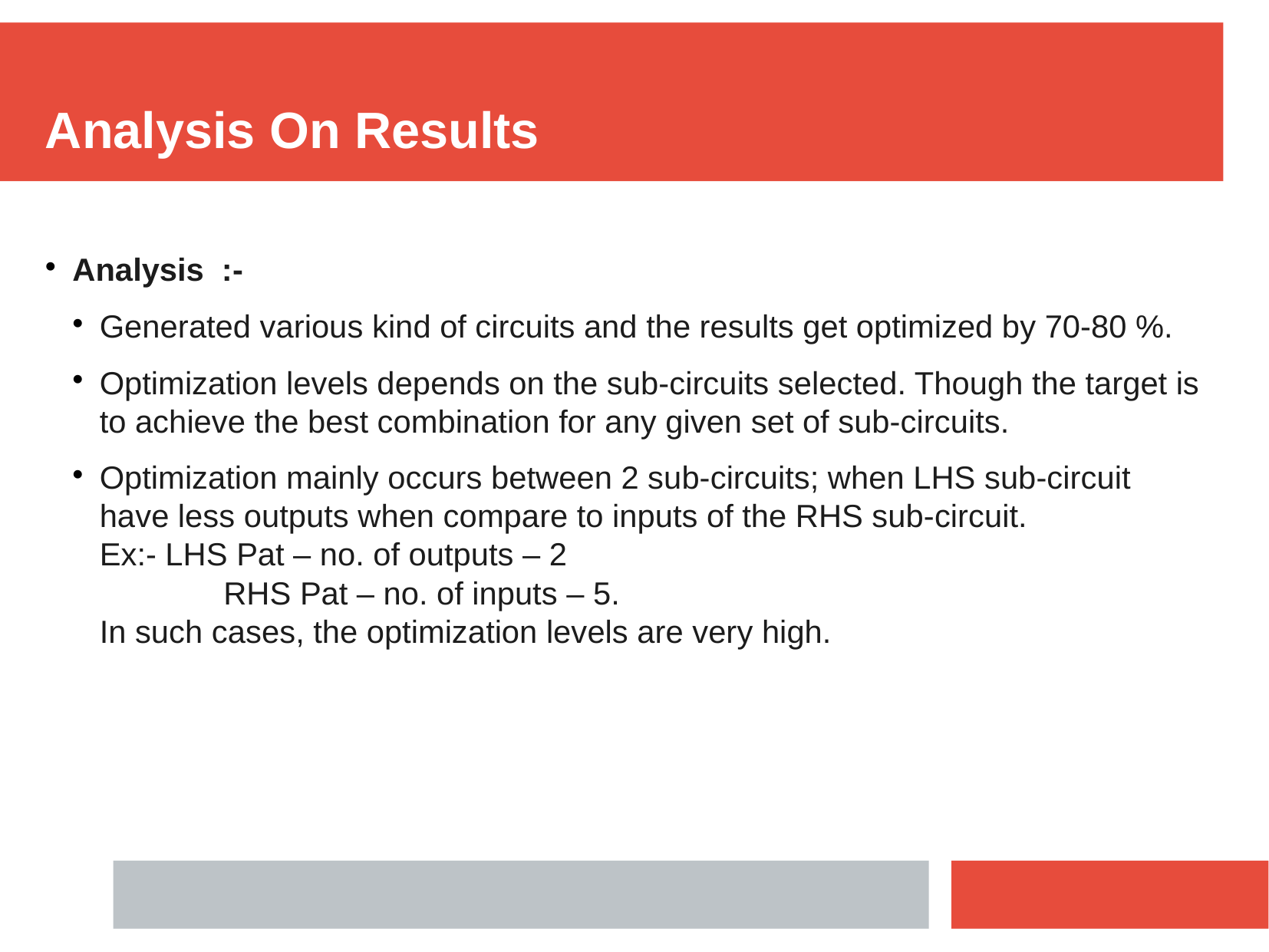

Analysis On Results
Analysis  :-
Generated various kind of circuits and the results get optimized by 70-80 %.
Optimization levels depends on the sub-circuits selected. Though the target is to achieve the best combination for any given set of sub-circuits.
Optimization mainly occurs between 2 sub-circuits; when LHS sub-circuit have less outputs when compare to inputs of the RHS sub-circuit.
Ex:- LHS Pat – no. of outputs – 2
	 RHS Pat – no. of inputs – 5.
In such cases, the optimization levels are very high.